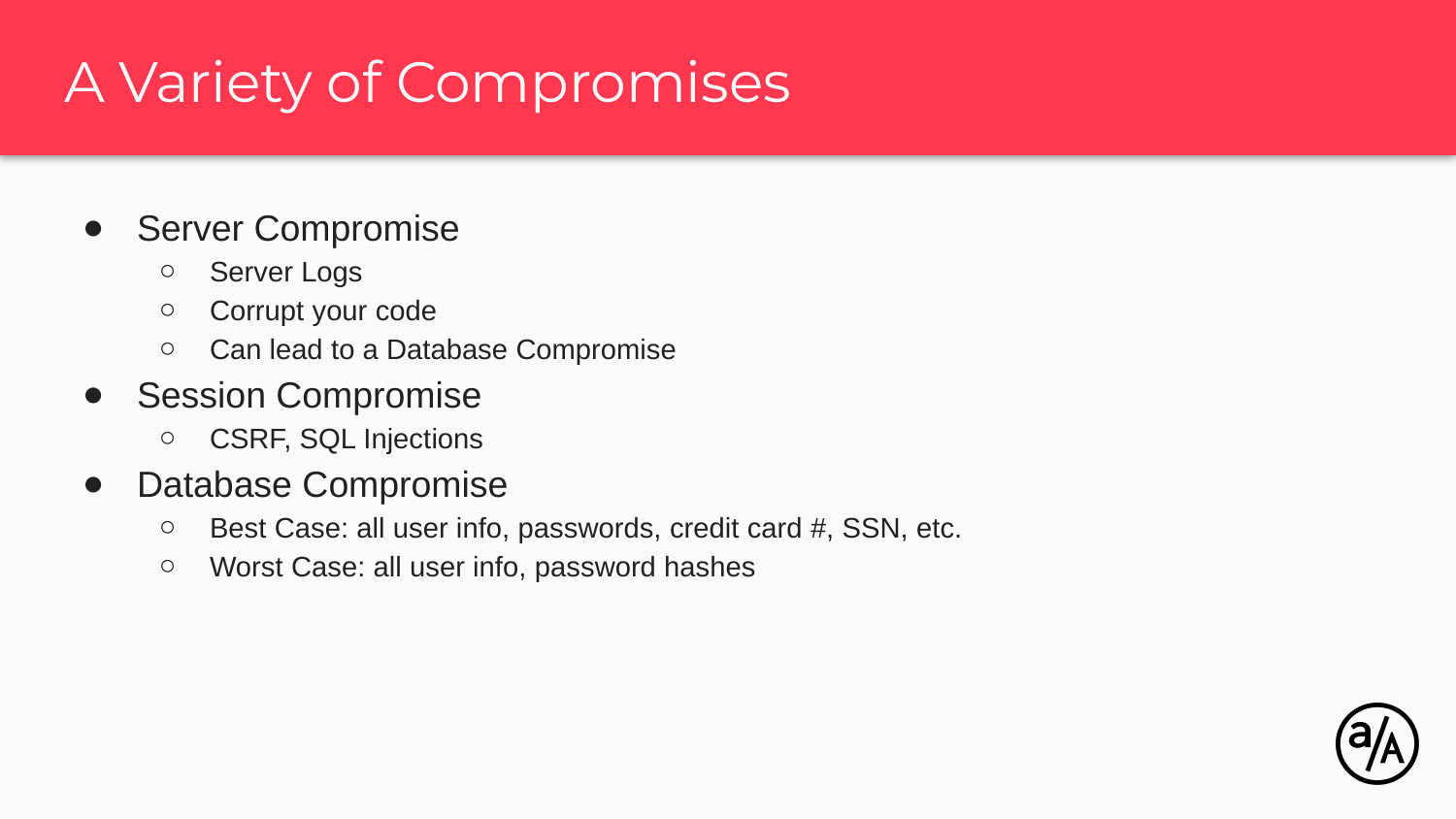

# A Variety of Compromises
Server Compromise
Server Logs
Corrupt your code
Can lead to a Database Compromise
Session Compromise
CSRF, SQL Injections
Database Compromise
Best Case: all user info, passwords, credit card #, SSN, etc.
Worst Case: all user info, password hashes